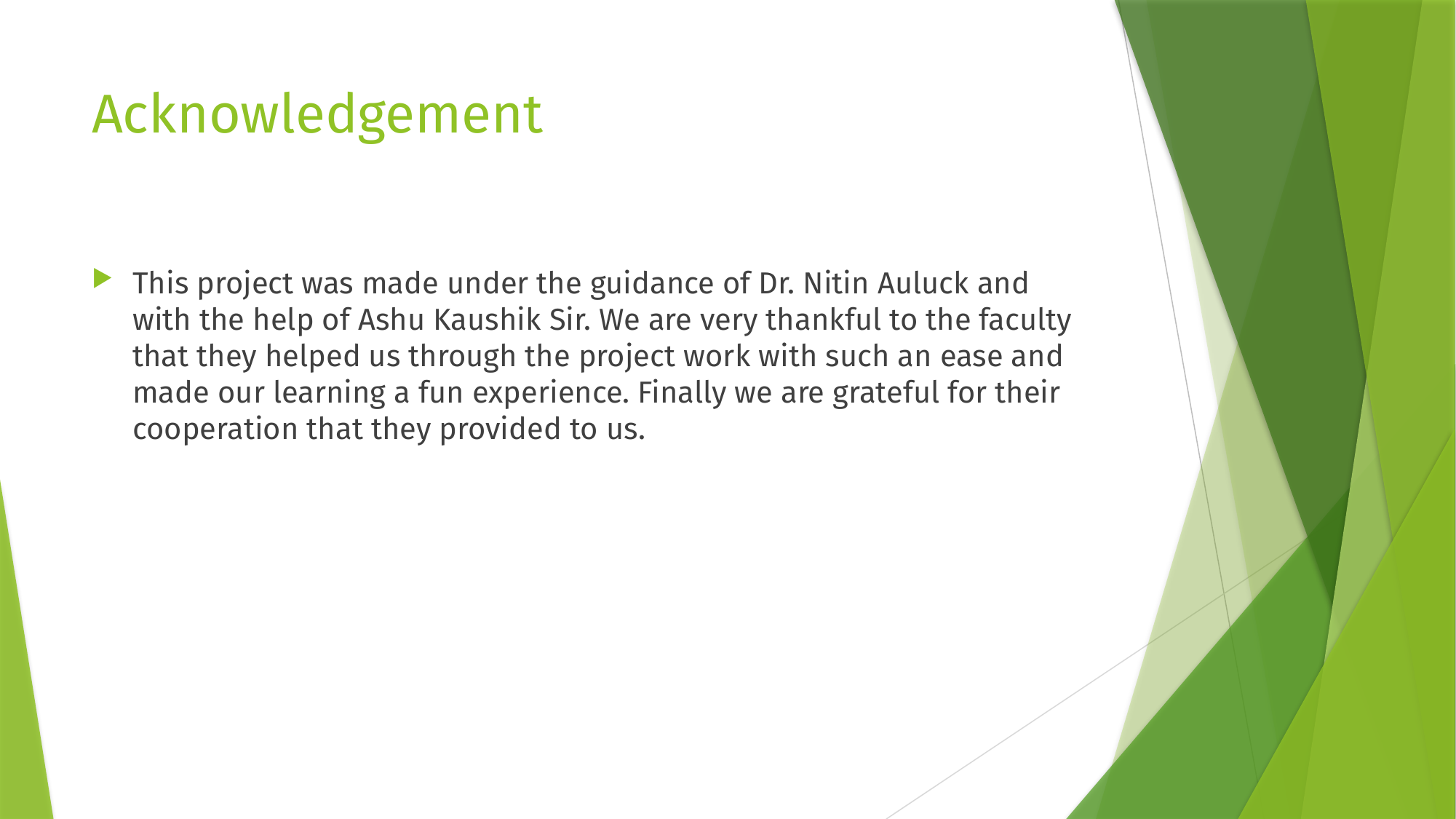

# Acknowledgement
This project was made under the guidance of Dr. Nitin Auluck and with the help of Ashu Kaushik Sir. We are very thankful to the faculty that they helped us through the project work with such an ease and made our learning a fun experience. Finally we are grateful for their cooperation that they provided to us.